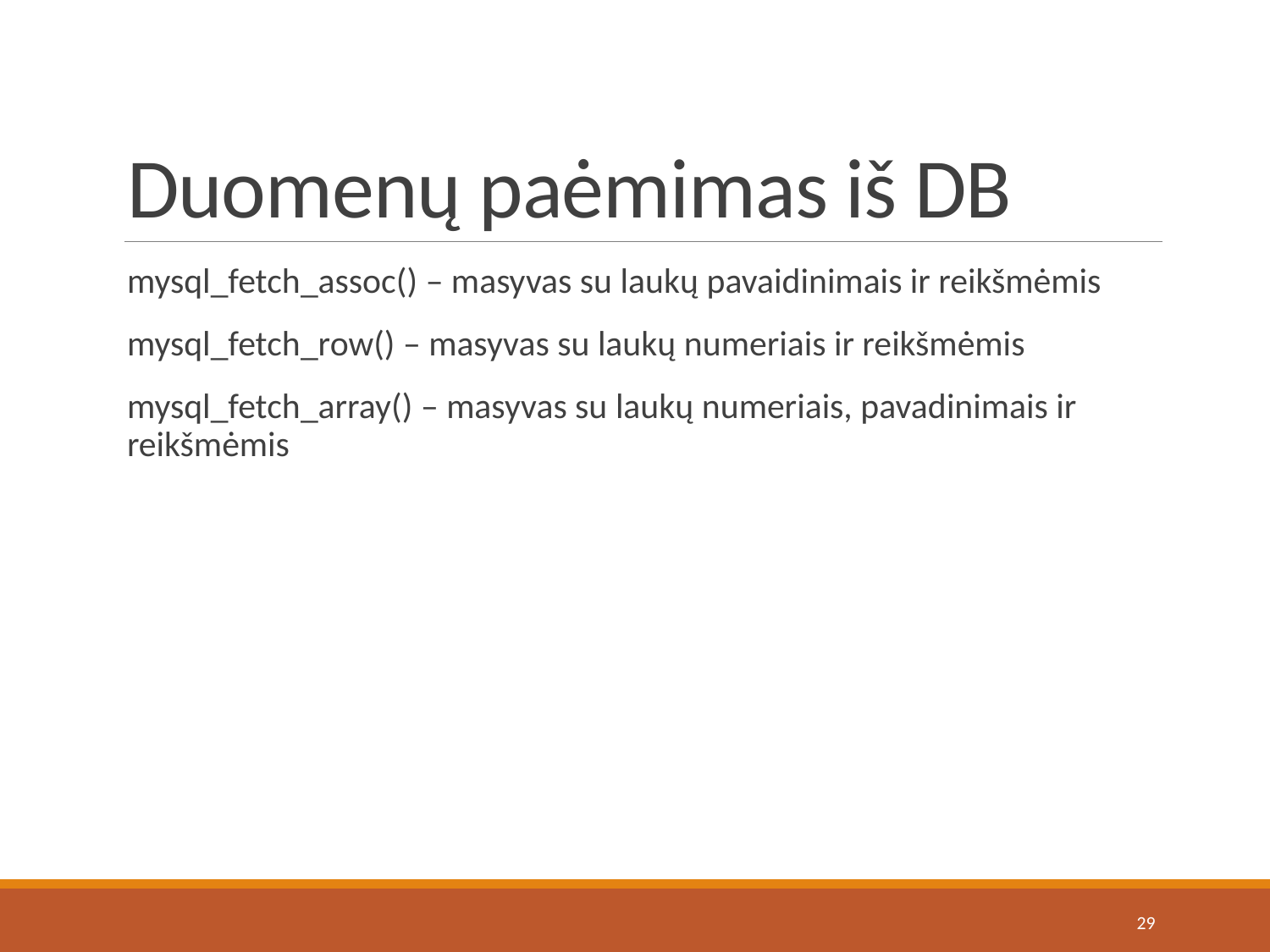

# Duomenų paėmimas iš DB
mysql_fetch_assoc() – masyvas su laukų pavaidinimais ir reikšmėmis
mysql_fetch_row() – masyvas su laukų numeriais ir reikšmėmis
mysql_fetch_array() – masyvas su laukų numeriais, pavadinimais ir reikšmėmis

29